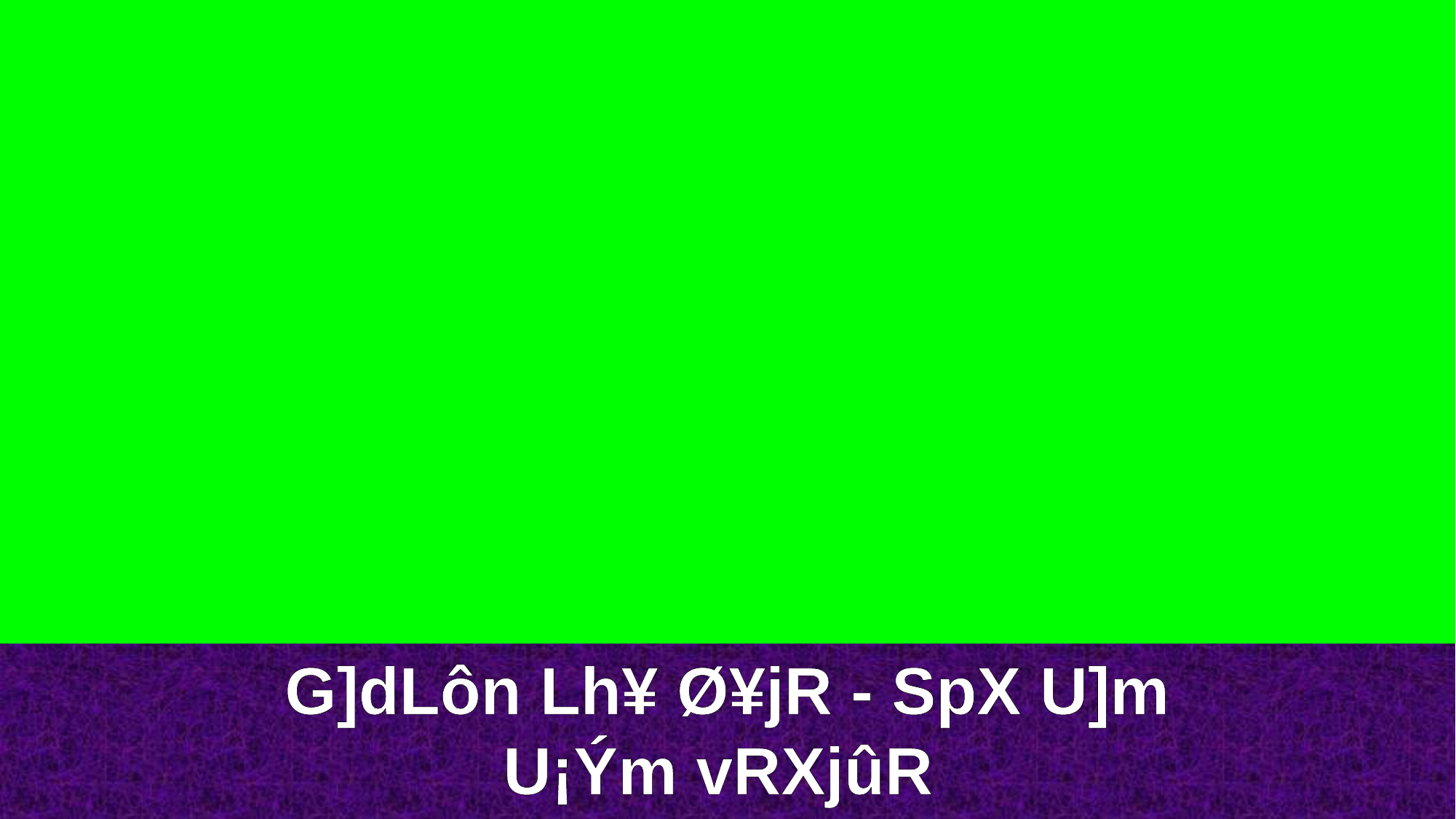

G]dLôn Lh¥ Ø¥jR - SpX U]m U¡Ým vRXjûR